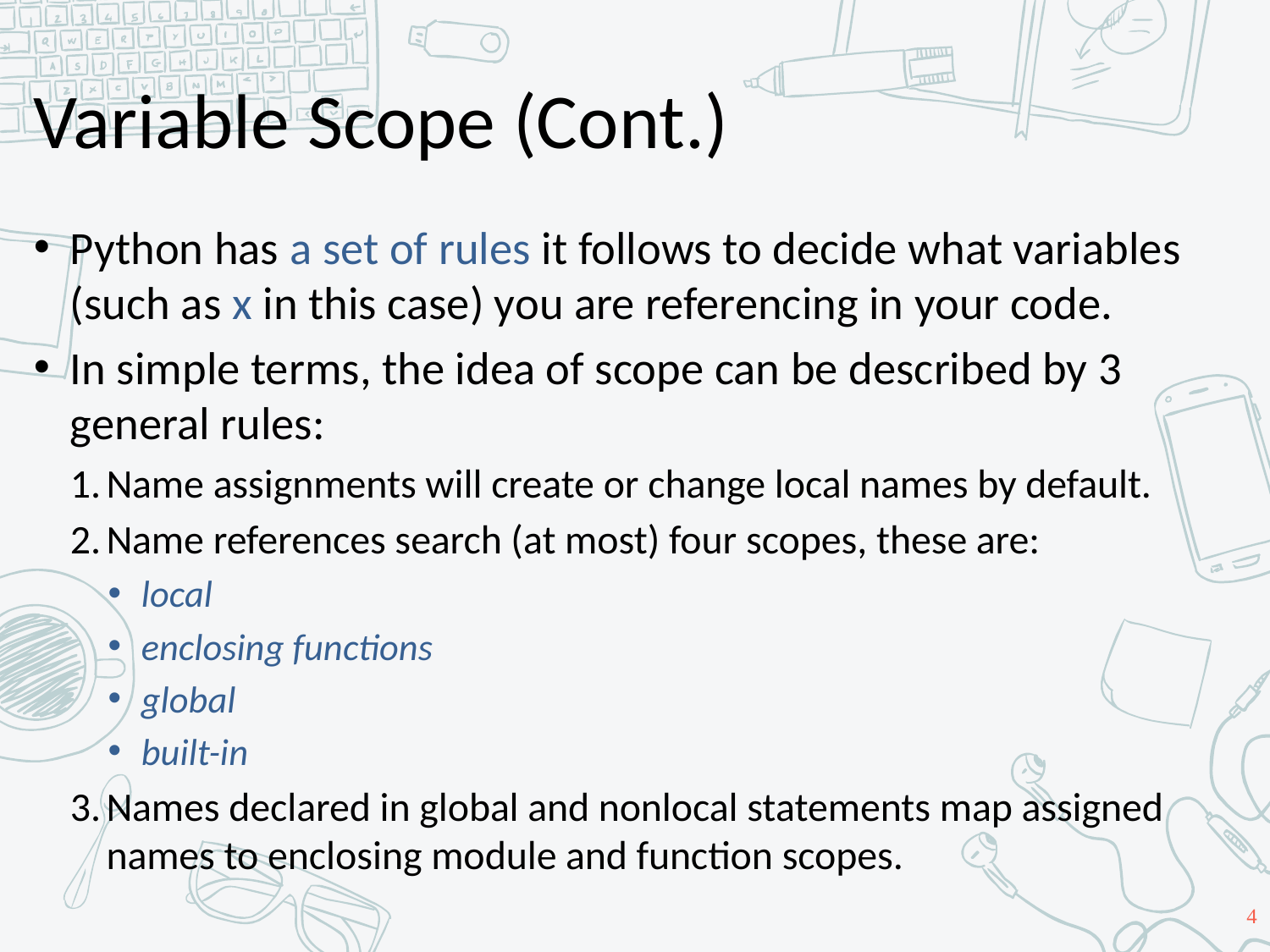

# Variable Scope (Cont.)
Python has a set of rules it follows to decide what variables (such as x in this case) you are referencing in your code.
In simple terms, the idea of scope can be described by 3 general rules:
Name assignments will create or change local names by default.
Name references search (at most) four scopes, these are:
local
enclosing functions
global
built-in
Names declared in global and nonlocal statements map assigned names to enclosing module and function scopes.
4